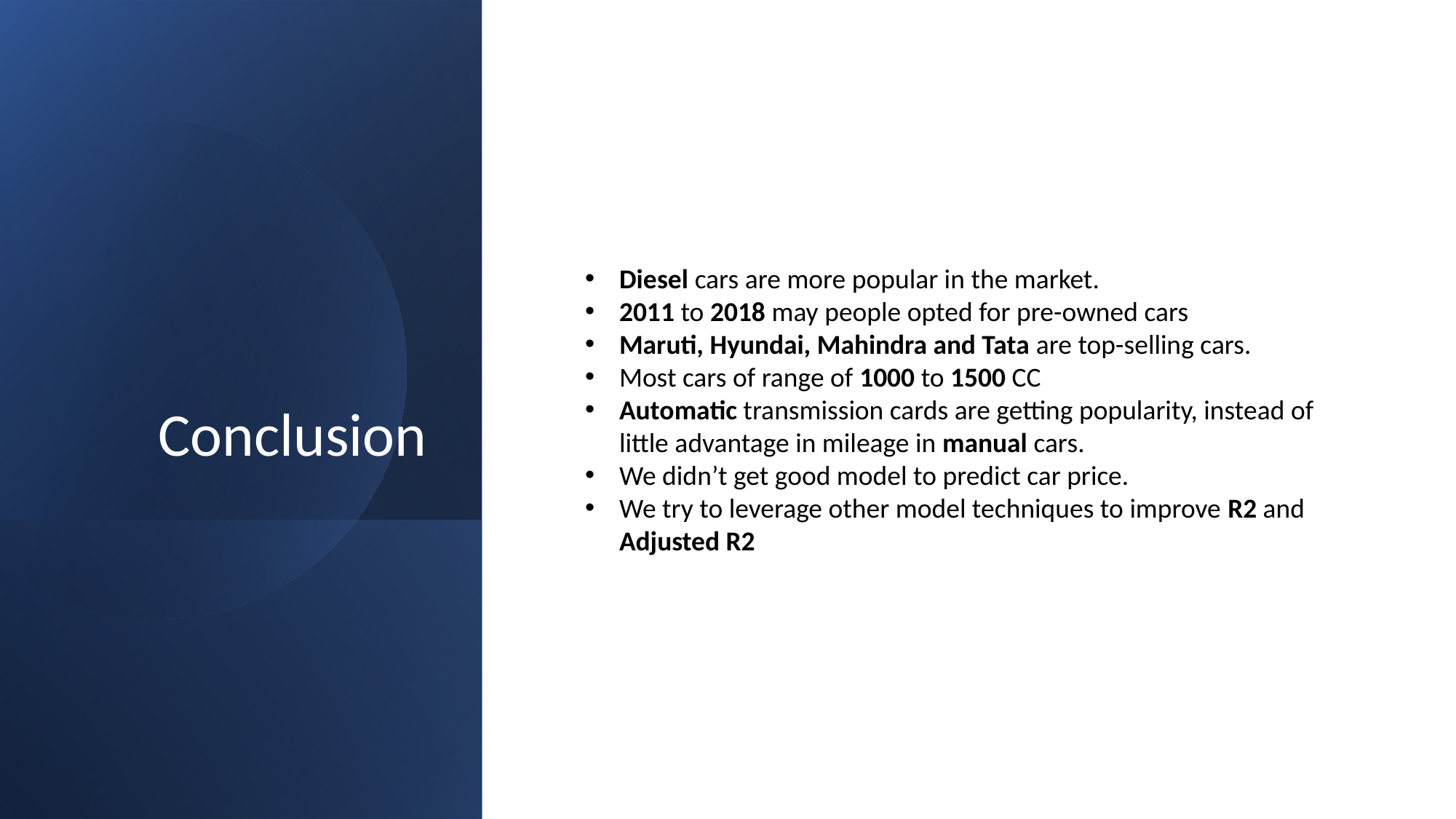

Conclusion
Diesel cars are more popular in the market.
2011 to 2018 may people opted for pre-owned cars
Maruti, Hyundai, Mahindra and Tata are top-selling cars.
Most cars of range of 1000 to 1500 CC
Automatic transmission cards are getting popularity, instead of little advantage in mileage in manual cars.
We didn’t get good model to predict car price.
We try to leverage other model techniques to improve R2 and Adjusted R2